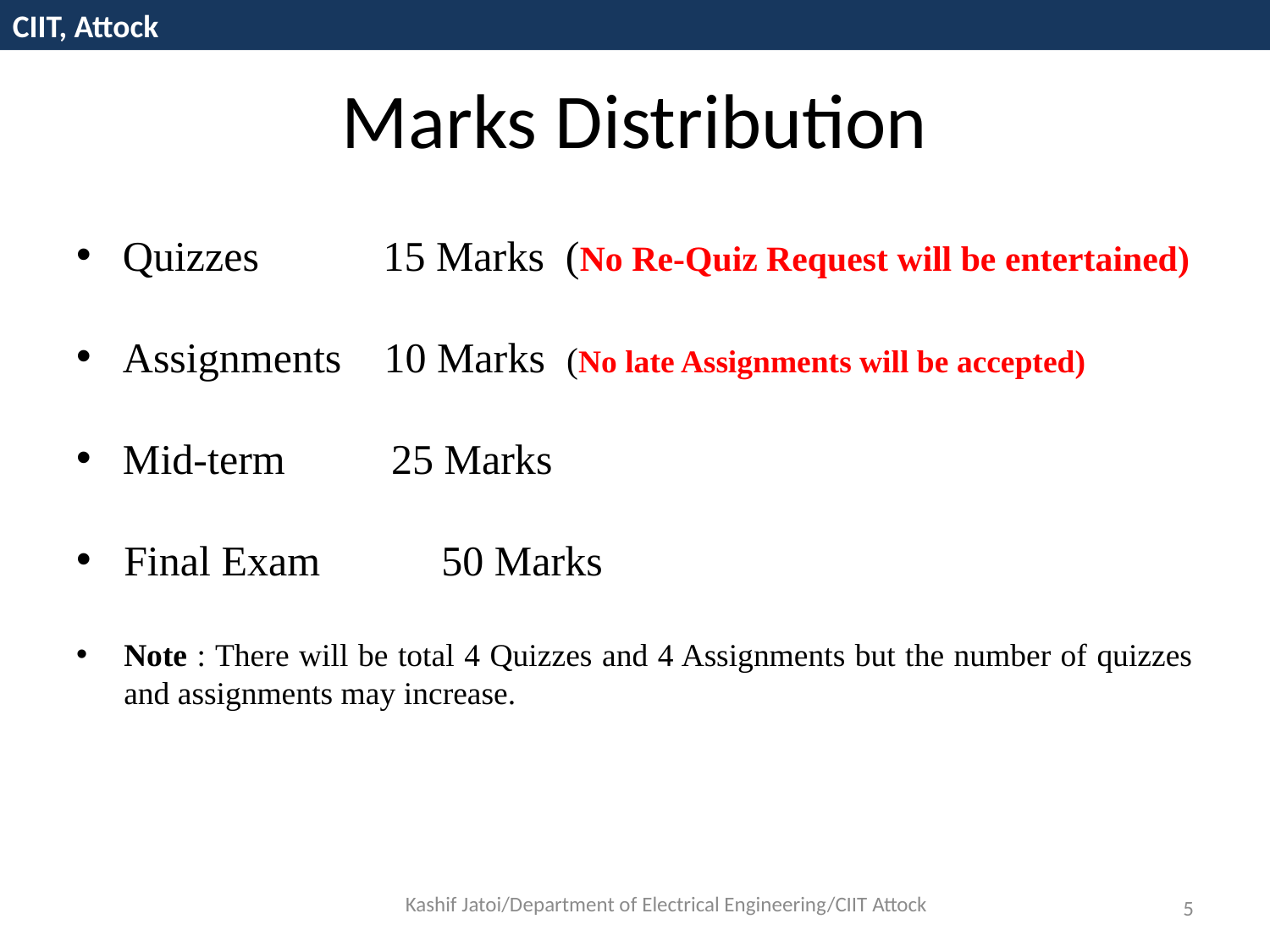

CIIT, Attock
# Marks Distribution
   Quizzes	     15 Marks  (No Re-Quiz Request will be entertained)

   Assignments    10 Marks  (No late Assignments will be accepted)

   Mid-term          25 Marks

Final Exam	      50 Marks

Note : There will be total 4 Quizzes and 4 Assignments but the number of quizzes and assignments may increase.
Kashif Jatoi/Department of Electrical Engineering/CIIT Attock
5